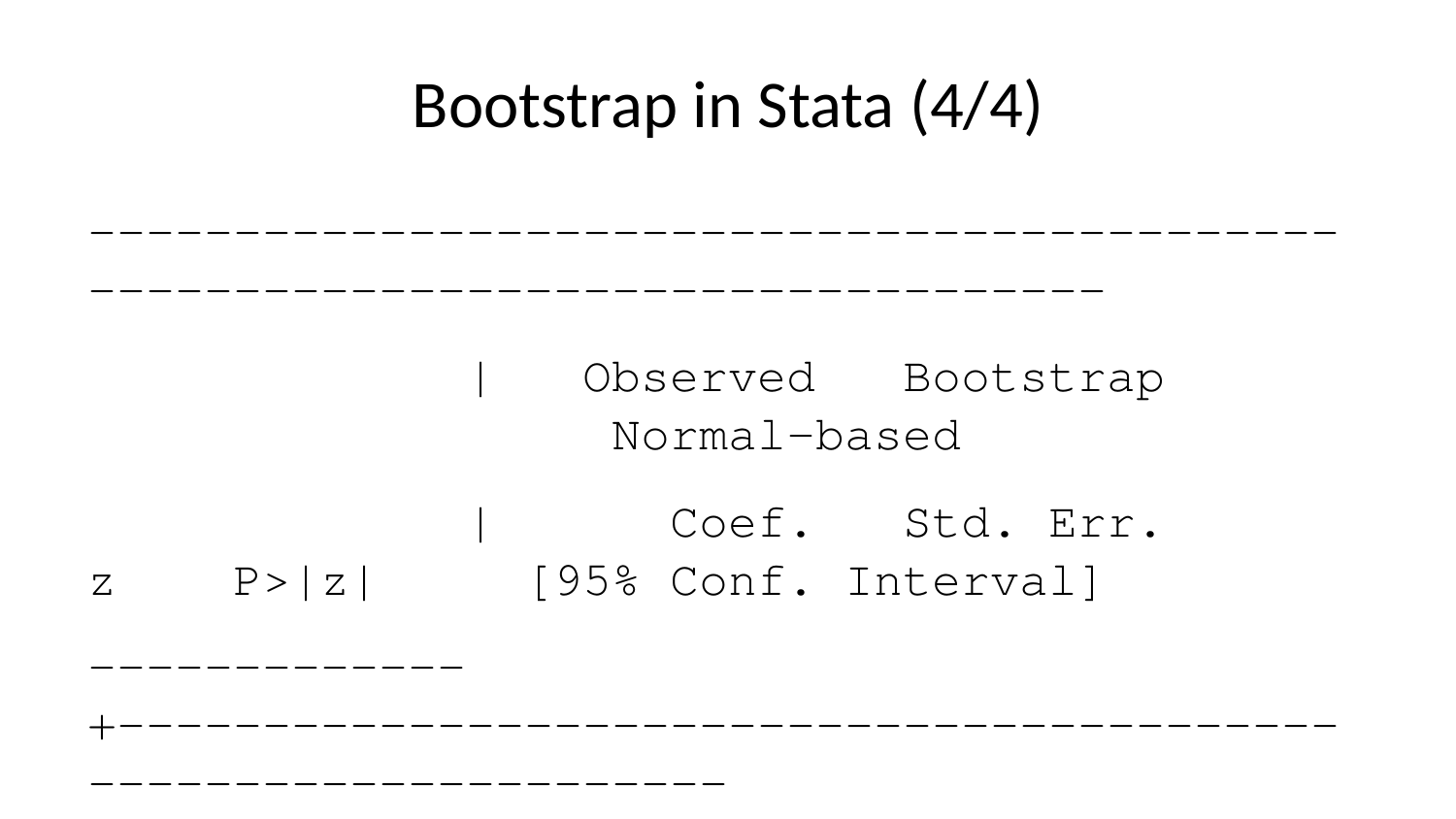

# Bootstrap in Stata (4/4)
------------------------------------------------------------------------------
             |   Observed   Bootstrap                         Normal-based
             |      Coef.   Std. Err.      z    P>|z|     [95% Conf. Interval]
-------------+----------------------------------------------------------------
        rmse |   7.184202   .2594069    27.69   0.000     6.675774     7.69263
------------------------------------------------------------------------------